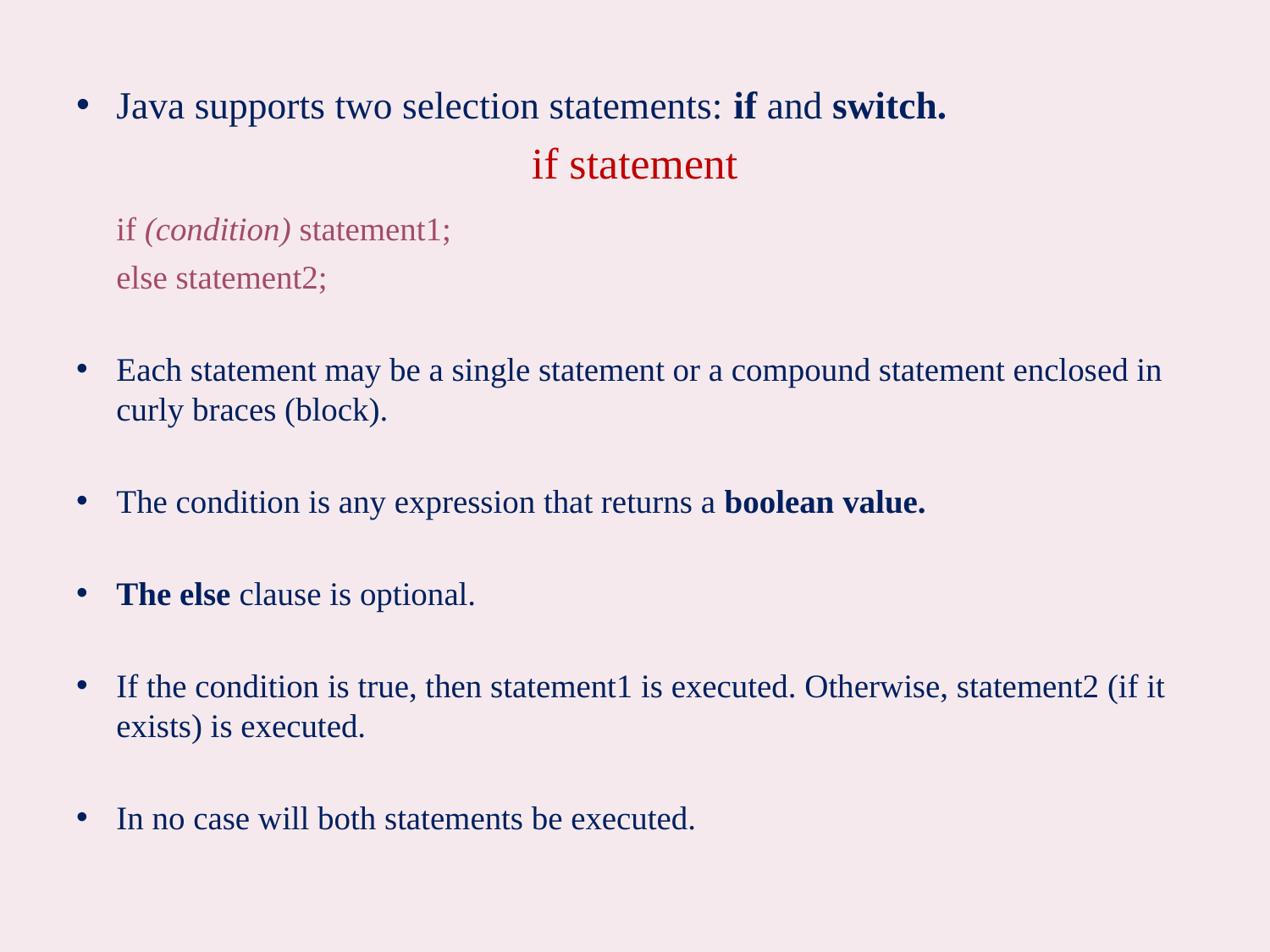

Java supports two selection statements: if and switch.
if statement
		if (condition) statement1;
		else statement2;

Each statement may be a single statement or a compound statement enclosed in curly braces (block).

The condition is any expression that returns a boolean value.

The else clause is optional.

If the condition is true, then statement1 is executed. Otherwise, statement2 (if it exists) is executed.

In no case will both statements be executed.